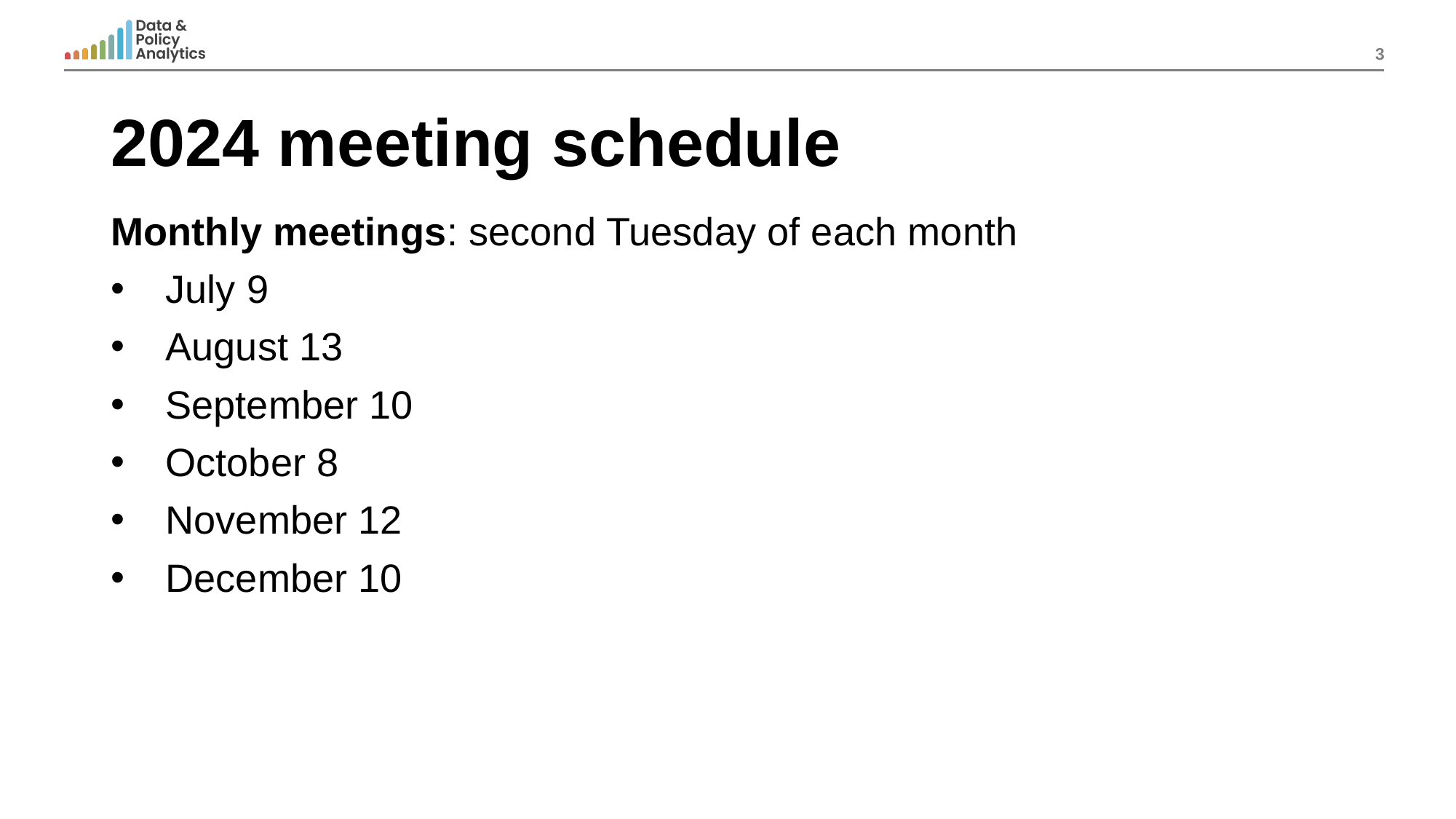

3
# 2024 meeting schedule
Monthly meetings: second Tuesday of each month
July 9
August 13
September 10
October 8
November 12
December 10